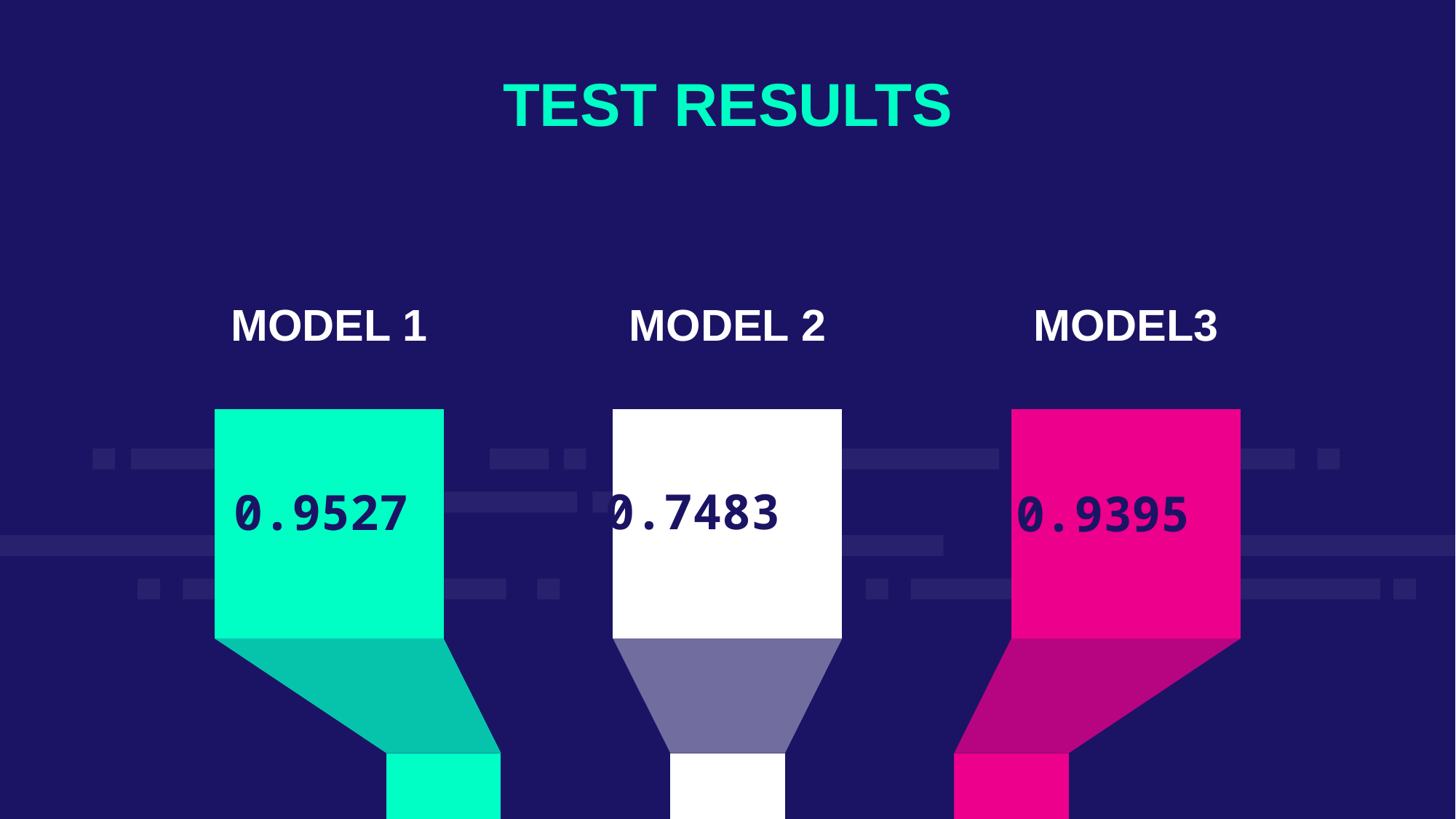

TEST RESULTS
MODEL 1
MODEL 2
MODEL3

0.7483
0.9527
0.9395